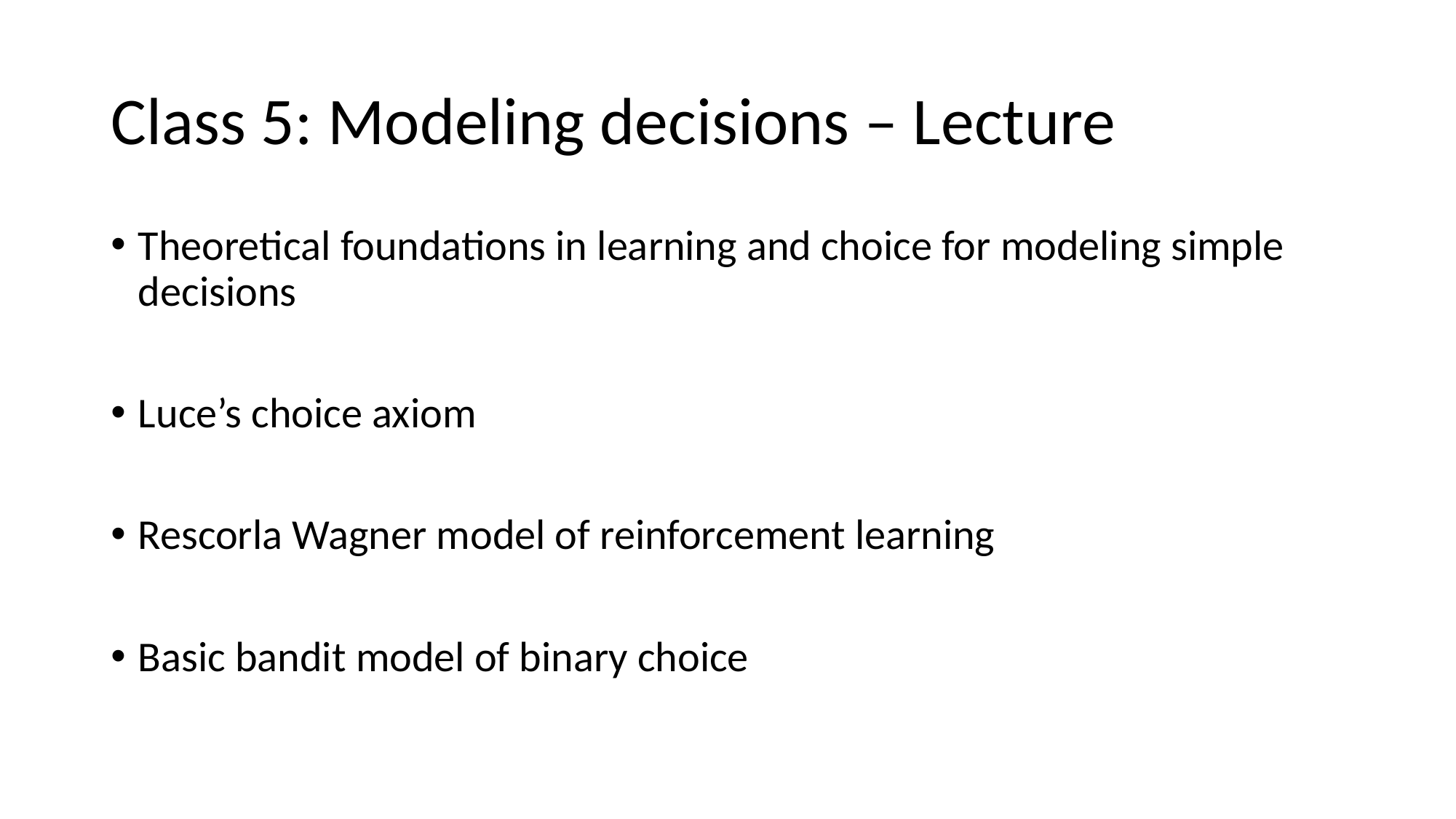

# Class 5: Modeling decisions – Lecture
Theoretical foundations in learning and choice for modeling simple decisions

Luce’s choice axiom

Rescorla Wagner model of reinforcement learning

Basic bandit model of binary choice